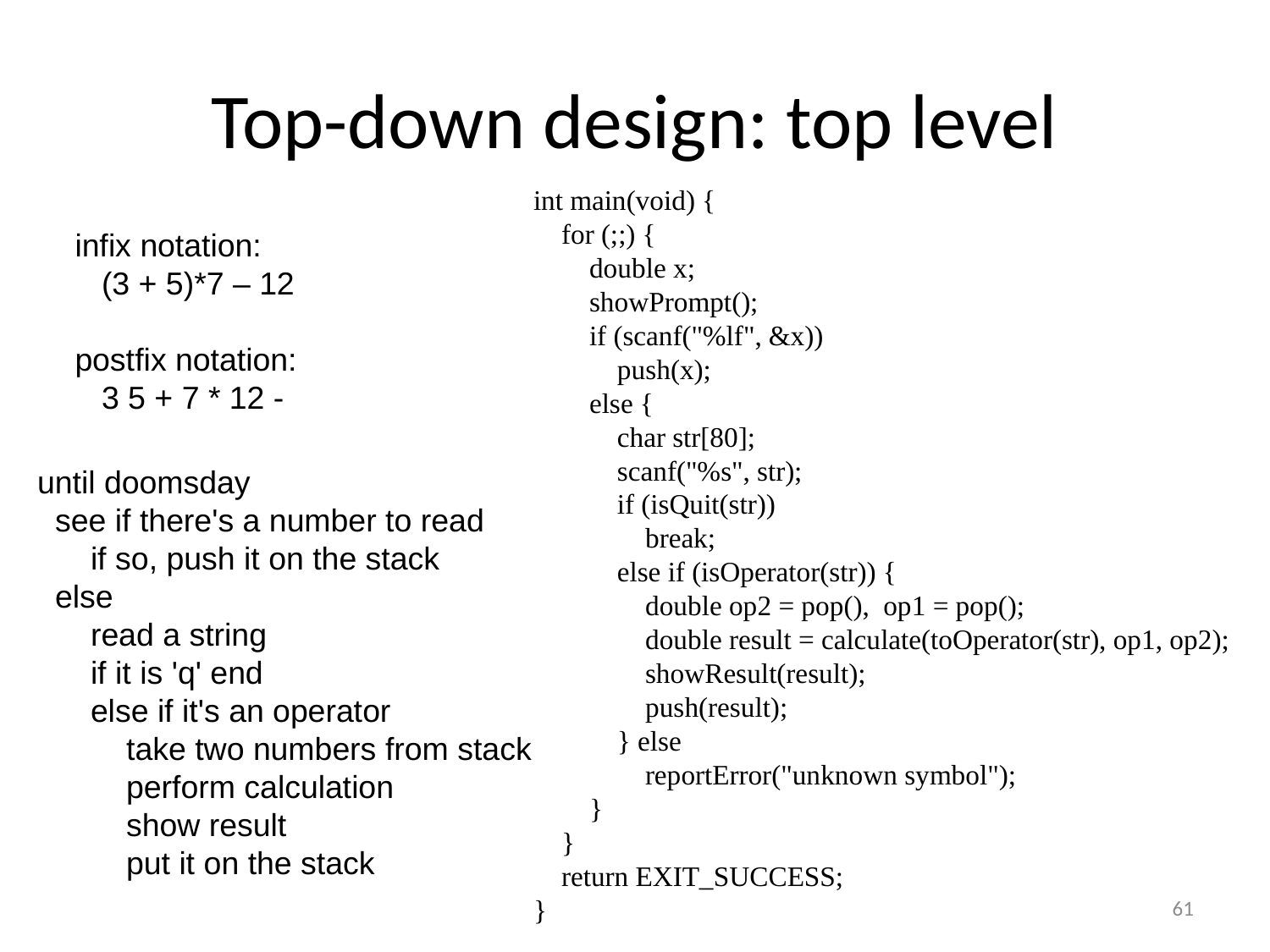

# Top-down design: top level
int main(void) {
    for (;;) {
        double x;
        showPrompt();
        if (scanf("%lf", &x))
            push(x);
        else {
            char str[80];
            scanf("%s", str);
            if (isQuit(str))
                break;
            else if (isOperator(str)) {
                double op2 = pop(),  op1 = pop();
                double result = calculate(toOperator(str), op1, op2);
                showResult(result);
                push(result);
            } else
                reportError("unknown symbol");
        }
    }
    return EXIT_SUCCESS;
}
infix notation:
   (3 + 5)*7 – 12

postfix notation:
   3 5 + 7 * 12 -
until doomsday
  see if there's a number to read
      if so, push it on the stack
  else
      read a string
      if it is 'q' end
      else if it's an operator
          take two numbers from stack
          perform calculation
          show result
          put it on the stack
61